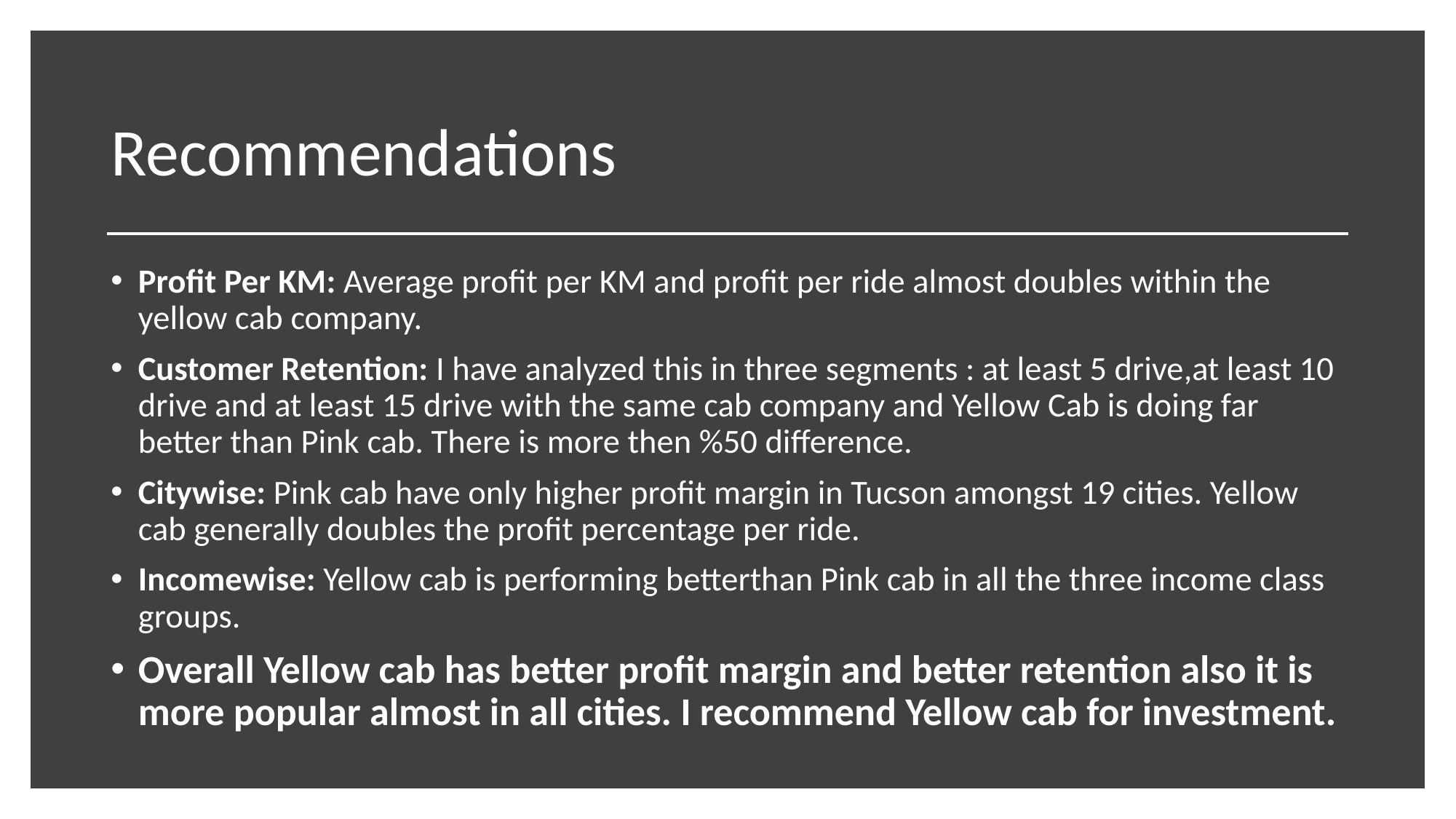

# Recommendations
Profit Per KM: Average profit per KM and profit per ride almost doubles within the yellow cab company.
Customer Retention: I have analyzed this in three segments : at least 5 drive,at least 10 drive and at least 15 drive with the same cab company and Yellow Cab is doing far better than Pink cab. There is more then %50 difference.
Citywise: Pink cab have only higher profit margin in Tucson amongst 19 cities. Yellow cab generally doubles the profit percentage per ride.
Incomewise: Yellow cab is performing betterthan Pink cab in all the three income class groups.
Overall Yellow cab has better profit margin and better retention also it is more popular almost in all cities. I recommend Yellow cab for investment.